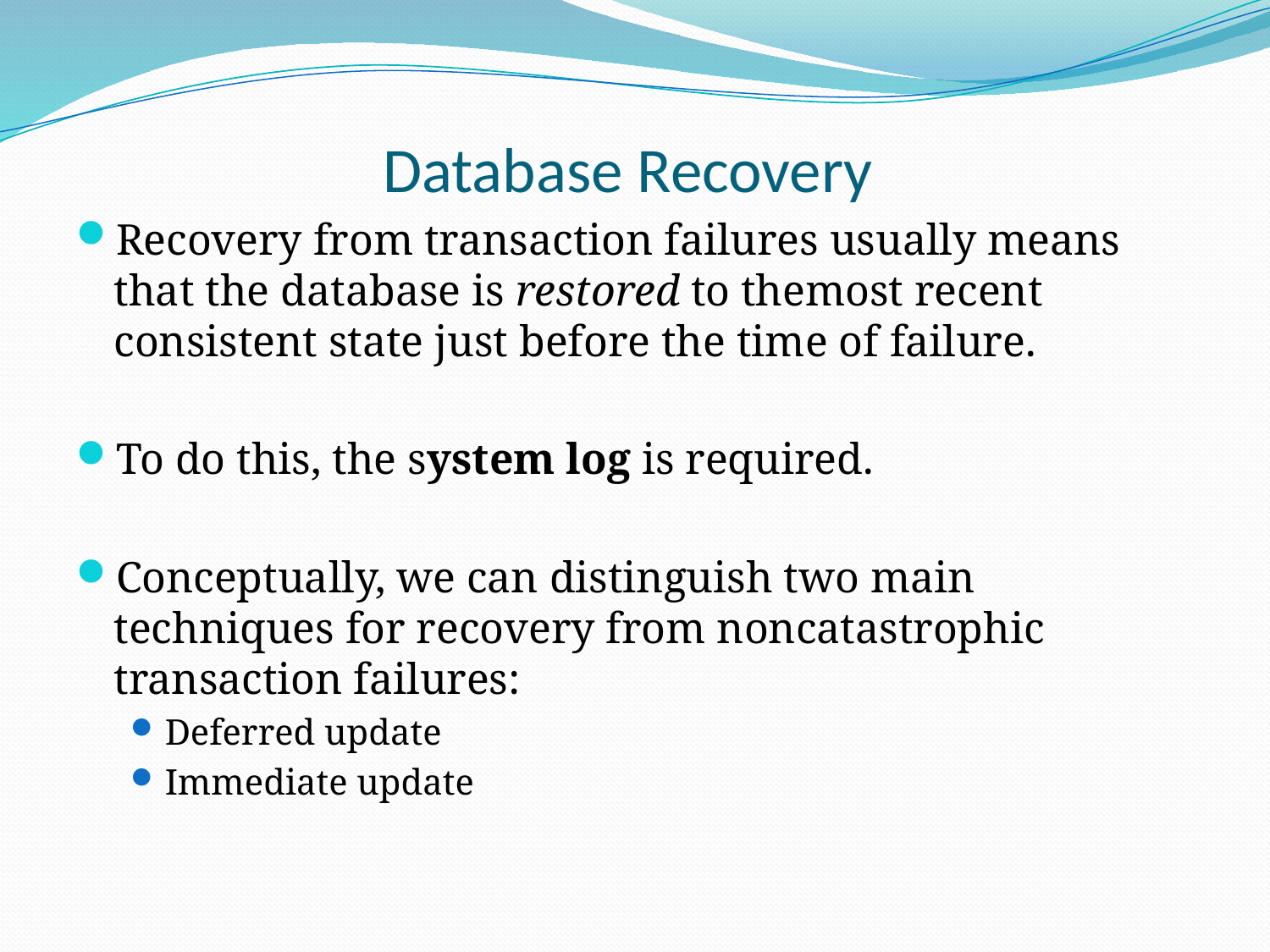

# Database Recovery
Recovery from transaction failures usually means that the database is restored to themost recent consistent state just before the time of failure.

To do this, the system log is required.

Conceptually, we can distinguish two main techniques for recovery from noncatastrophic transaction failures:
Deferred update
Immediate update